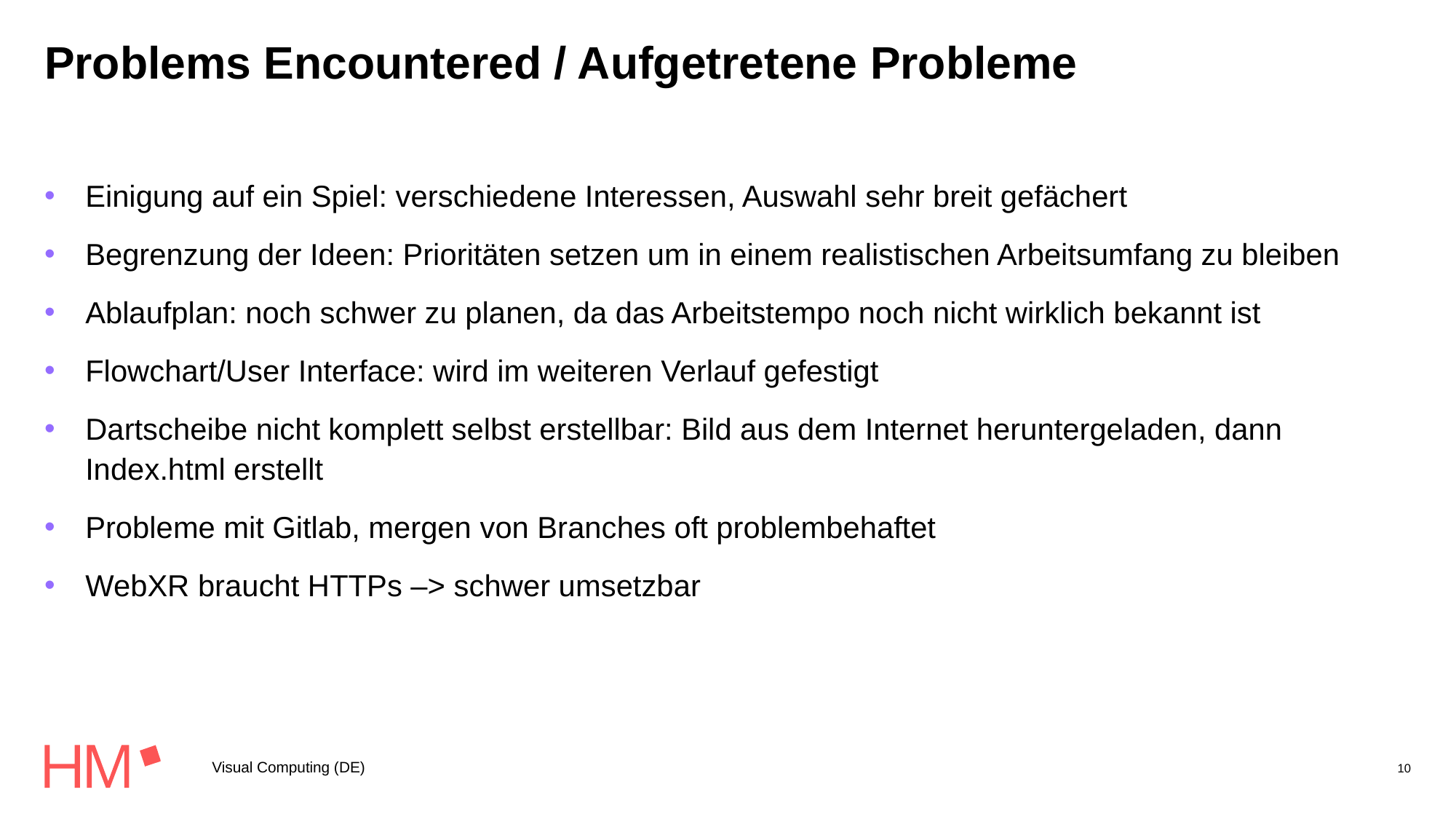

# Problems Encountered / Aufgetretene Probleme
Einigung auf ein Spiel: verschiedene Interessen, Auswahl sehr breit gefächert
Begrenzung der Ideen: Prioritäten setzen um in einem realistischen Arbeitsumfang zu bleiben
Ablaufplan: noch schwer zu planen, da das Arbeitstempo noch nicht wirklich bekannt ist
Flowchart/User Interface: wird im weiteren Verlauf gefestigt
Dartscheibe nicht komplett selbst erstellbar: Bild aus dem Internet heruntergeladen, dann Index.html erstellt
Probleme mit Gitlab, mergen von Branches oft problembehaftet
WebXR braucht HTTPs –> schwer umsetzbar

Visual Computing (DE)
10